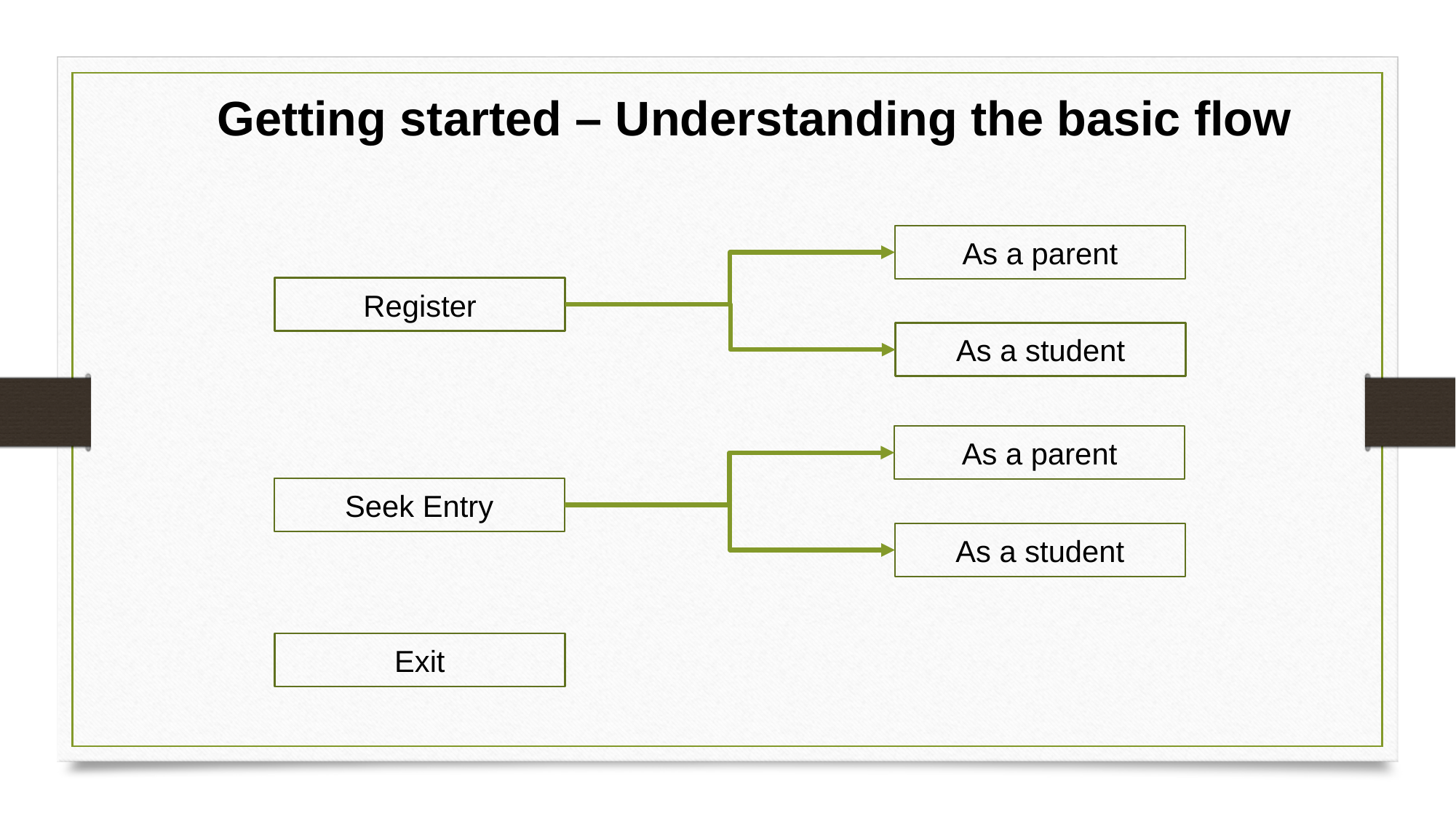

Getting started – Understanding the basic flow
As a parent
Register
As a student
As a parent
Seek Entry
As a student
Exit